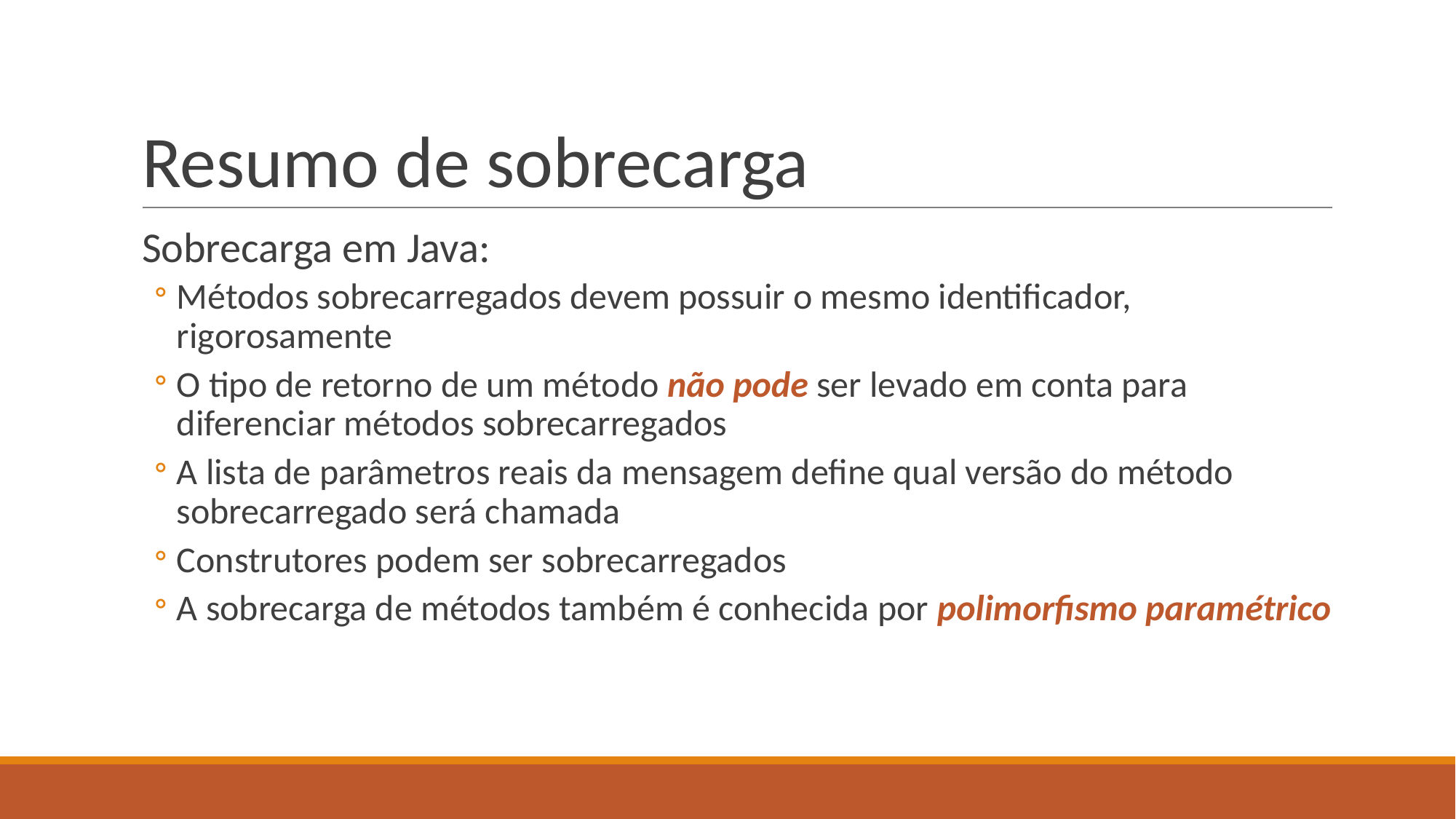

# Resumo de sobrecarga
Sobrecarga em Java:
Métodos sobrecarregados devem possuir o mesmo identificador, rigorosamente
O tipo de retorno de um método não pode ser levado em conta para diferenciar métodos sobrecarregados
A lista de parâmetros reais da mensagem define qual versão do método sobrecarregado será chamada
Construtores podem ser sobrecarregados
A sobrecarga de métodos também é conhecida por polimorfismo paramétrico